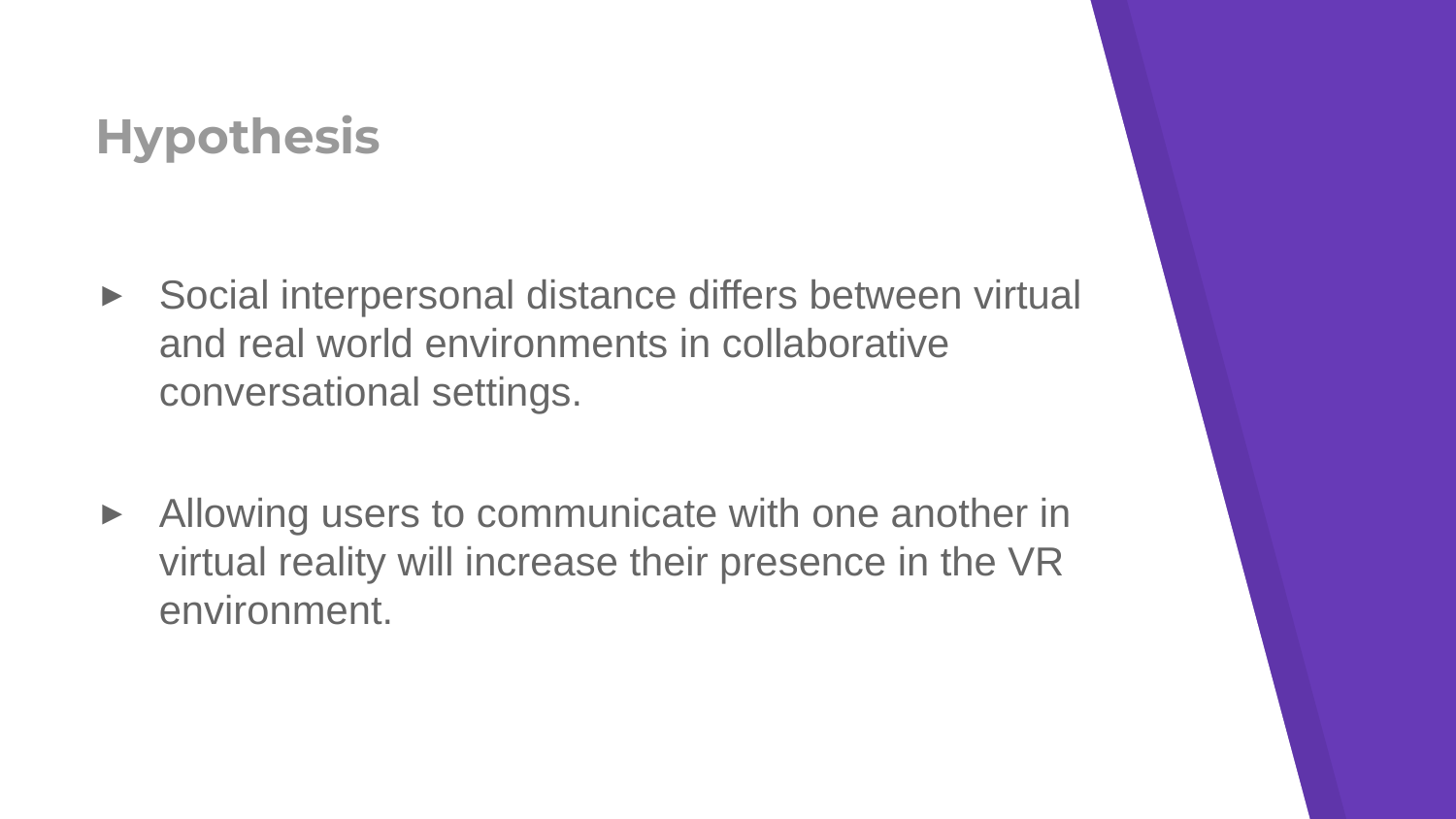

# Hypothesis

Social interpersonal distance differs between virtual and real world environments in collaborative conversational settings.

Allowing users to communicate with one another in virtual reality will increase their presence in the VR environment.